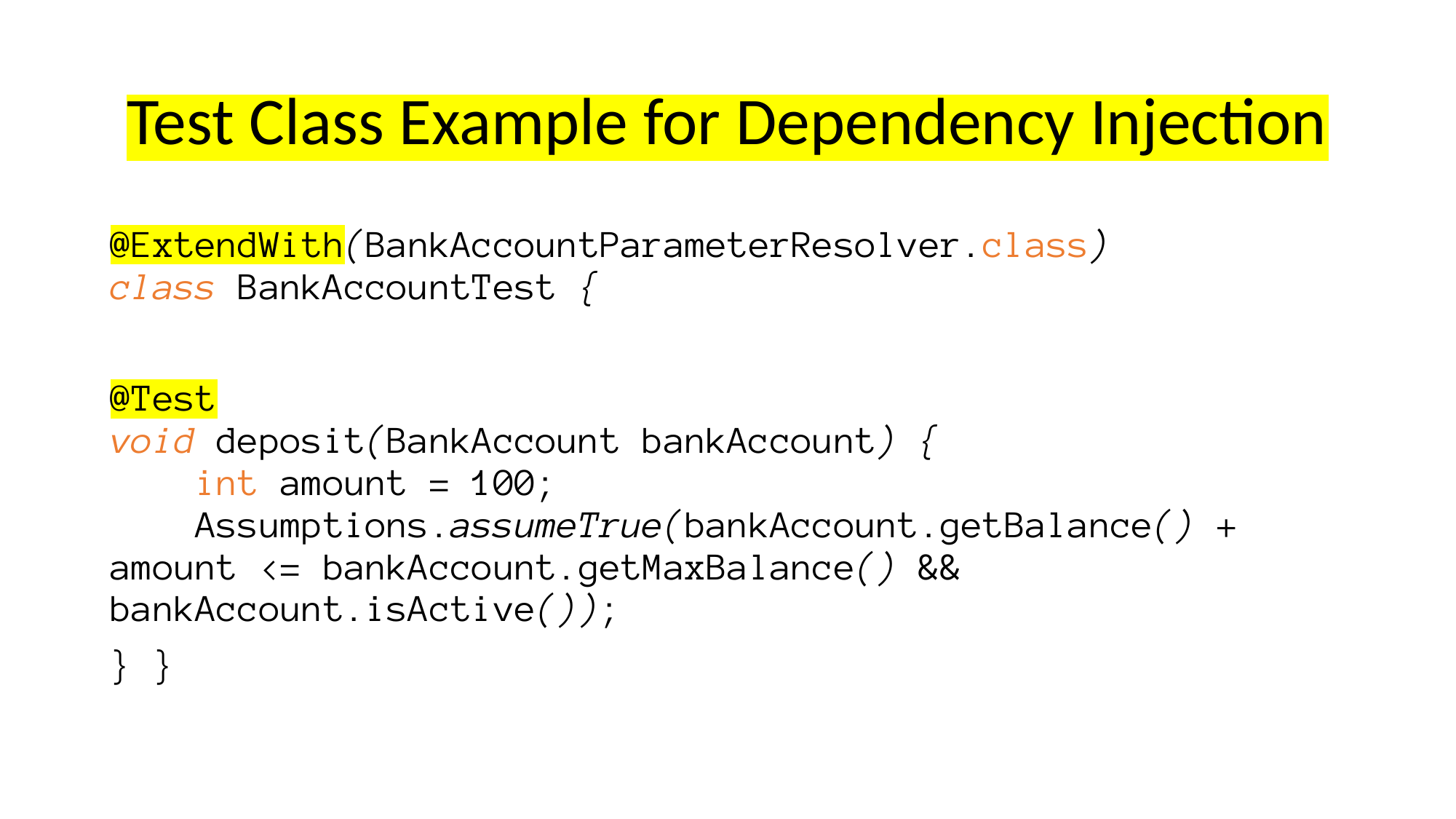

# Test Class Example for Dependency Injection
@ExtendWith(BankAccountParameterResolver.class)
class BankAccountTest {

@Test
void deposit(BankAccount bankAccount) {
    int amount = 100;
    Assumptions.assumeTrue(bankAccount.getBalance() + amount <= bankAccount.getMaxBalance() && bankAccount.isActive());
} }